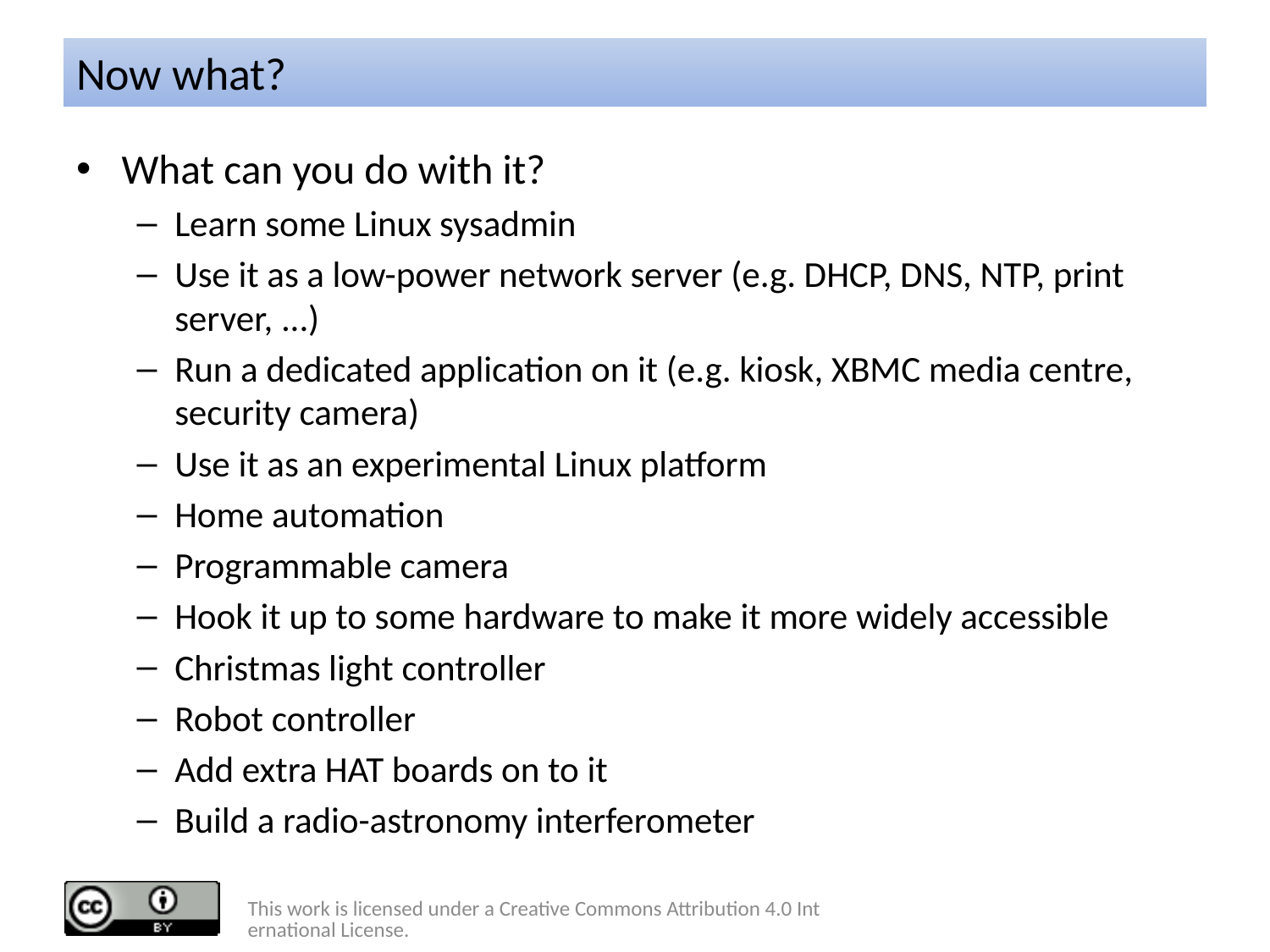

# Now what?
What can you do with it?
Learn some Linux sysadmin
Use it as a low-power network server (e.g. DHCP, DNS, NTP, print server, ...)
Run a dedicated application on it (e.g. kiosk, XBMC media centre, security camera)
Use it as an experimental Linux platform
Home automation
Programmable camera
Hook it up to some hardware to make it more widely accessible
Christmas light controller
Robot controller
Add extra HAT boards on to it
Build a radio-astronomy interferometer
This work is licensed under a Creative Commons Attribution 4.0 International License.